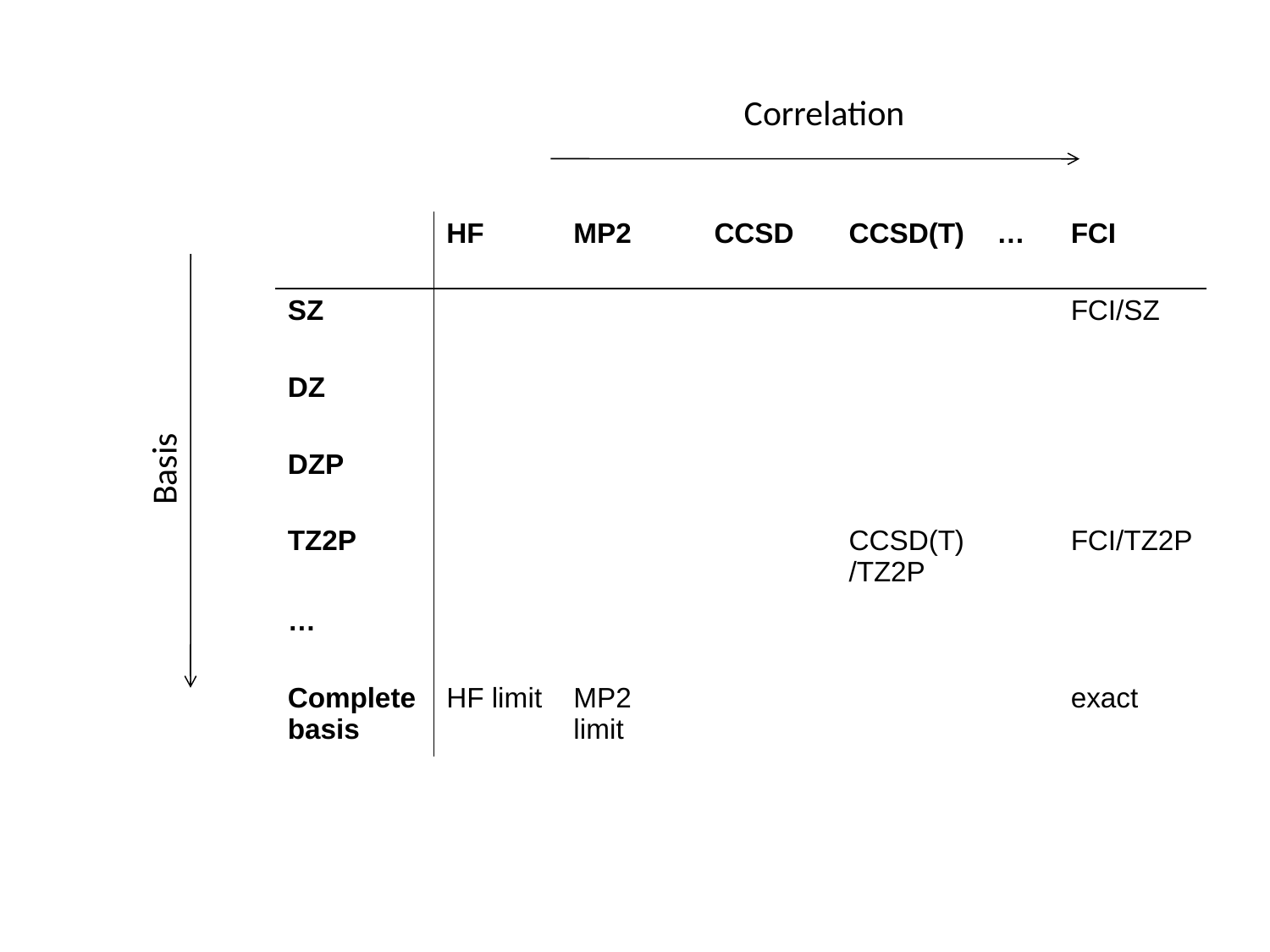

Correlation
|  | HF | MP2 | CCSD | CCSD(T) | … | FCI |
| --- | --- | --- | --- | --- | --- | --- |
| SZ |  |  |  |  |  | FCI/SZ |
| DZ |  |  |  |  |  |  |
| DZP |  |  |  |  |  |  |
| TZ2P |  |  |  | CCSD(T)/TZ2P |  | FCI/TZ2P |
| … |  |  |  |  |  |  |
| Complete basis | HF limit | MP2 limit |  |  |  | exact |
Basis